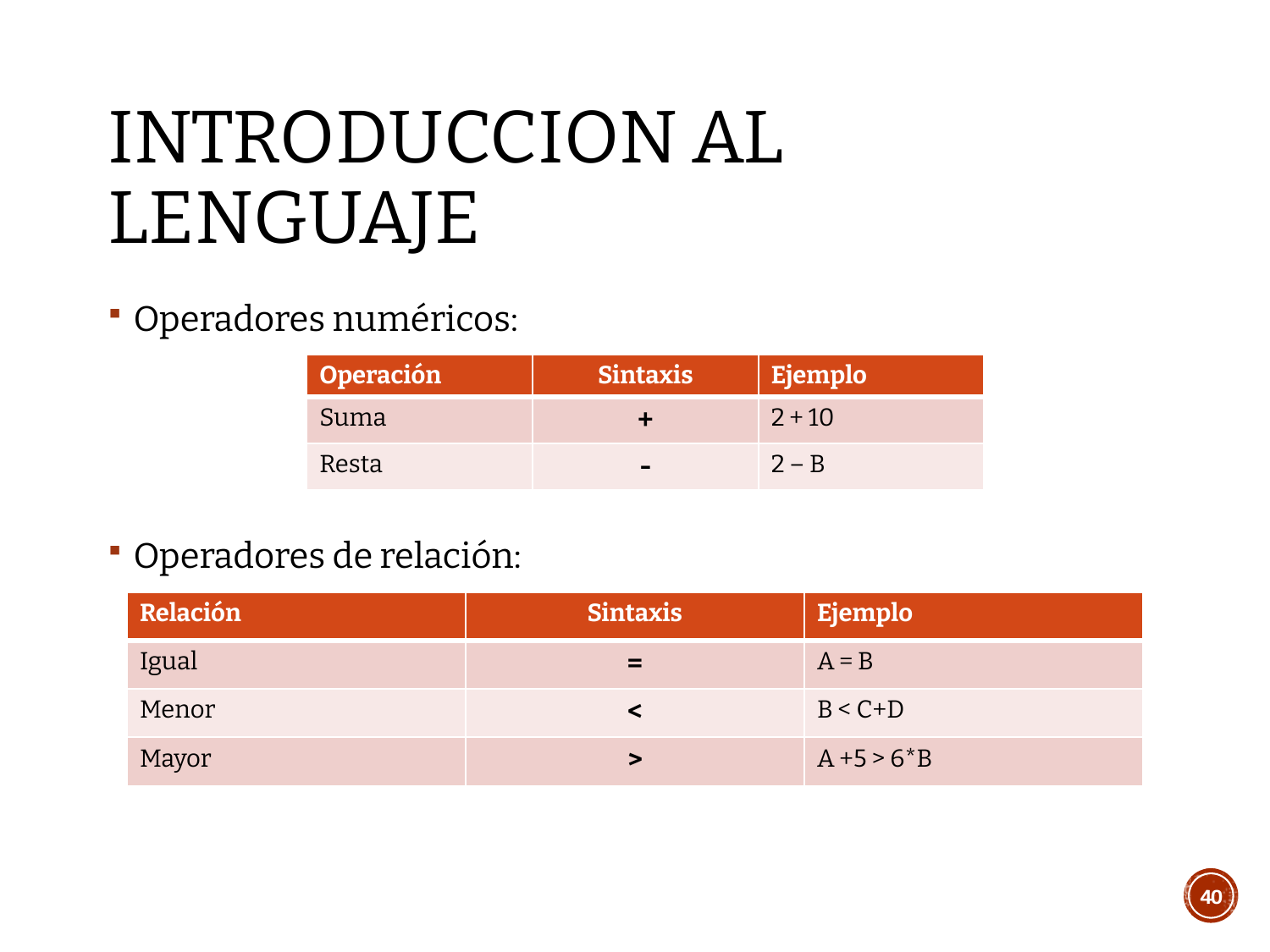

# INTRODUCCION AL LENGUAJE
Operadores numéricos:

Operadores de relación:
| Operación | Sintaxis | Ejemplo |
| --- | --- | --- |
| Suma | + | 2 + 10 |
| Resta | - | 2 – B |
| Relación | Sintaxis | Ejemplo |
| --- | --- | --- |
| Igual | = | A = B |
| Menor | < | B < C+D |
| Mayor | > | A +5 > 6\*B |
40